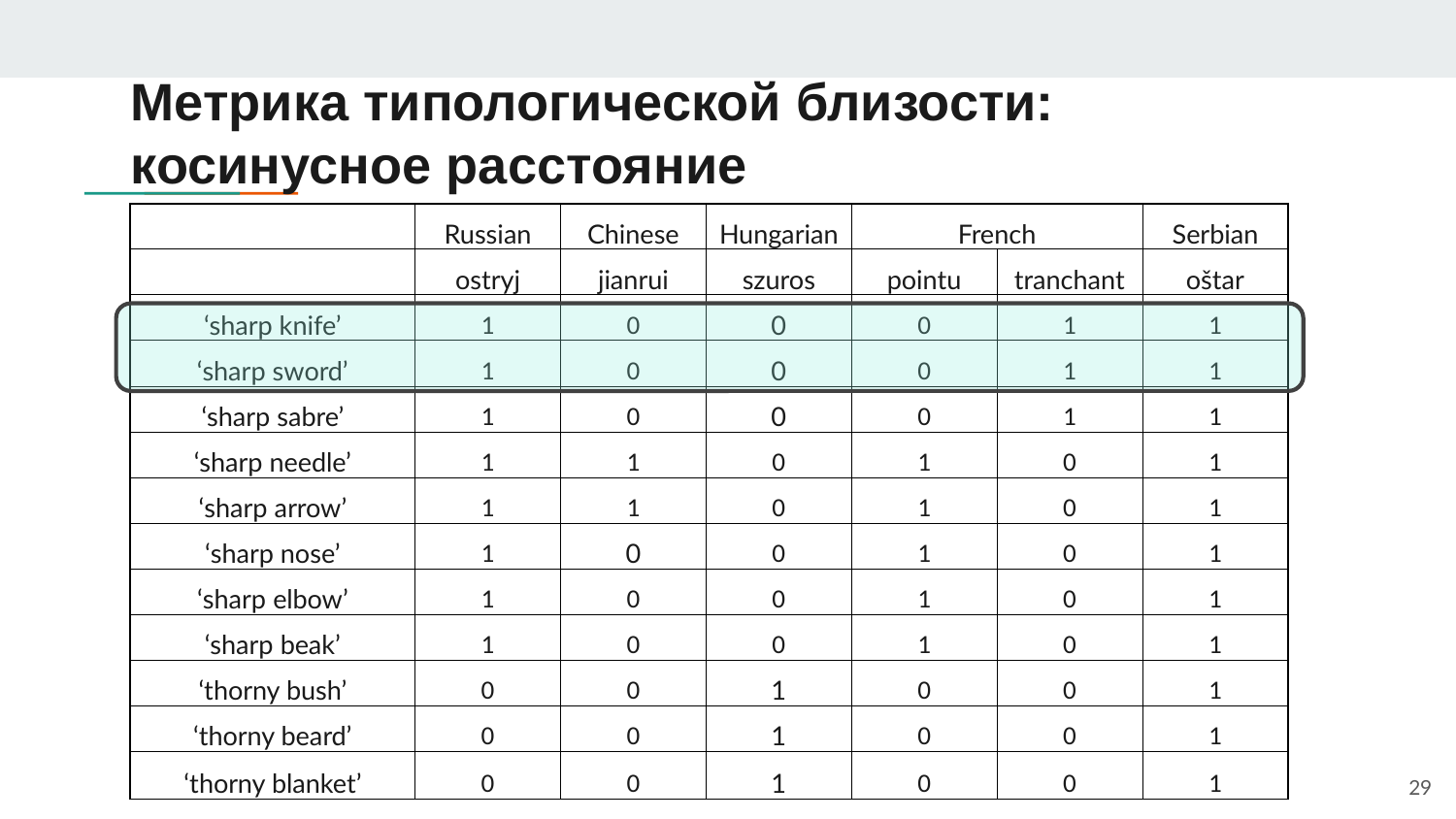

# Метрика типологической близости: косинусное расстояние
|  | Russian | Chinese | Hungarian | French |  | Serbian |
| --- | --- | --- | --- | --- | --- | --- |
|  | ostryj | jianrui | szuros | pointu | tranchant | oštar |
| ‘sharp knife’ | 1 | 0 | 0 | 0 | 1 | 1 |
| ‘sharp sword’ | 1 | 0 | 0 | 0 | 1 | 1 |
| ‘sharp sabre’ | 1 | 0 | 0 | 0 | 1 | 1 |
| ‘sharp needle’ | 1 | 1 | 0 | 1 | 0 | 1 |
| ‘sharp arrow’ | 1 | 1 | 0 | 1 | 0 | 1 |
| ‘sharp nose’ | 1 | 0 | 0 | 1 | 0 | 1 |
| ‘sharp elbow’ | 1 | 0 | 0 | 1 | 0 | 1 |
| ‘sharp beak’ | 1 | 0 | 0 | 1 | 0 | 1 |
| ‘thorny bush’ | 0 | 0 | 1 | 0 | 0 | 1 |
| ‘thorny beard’ | 0 | 0 | 1 | 0 | 0 | 1 |
| ‘thorny blanket’ | 0 | 0 | 1 | 0 | 0 | 1 |

29